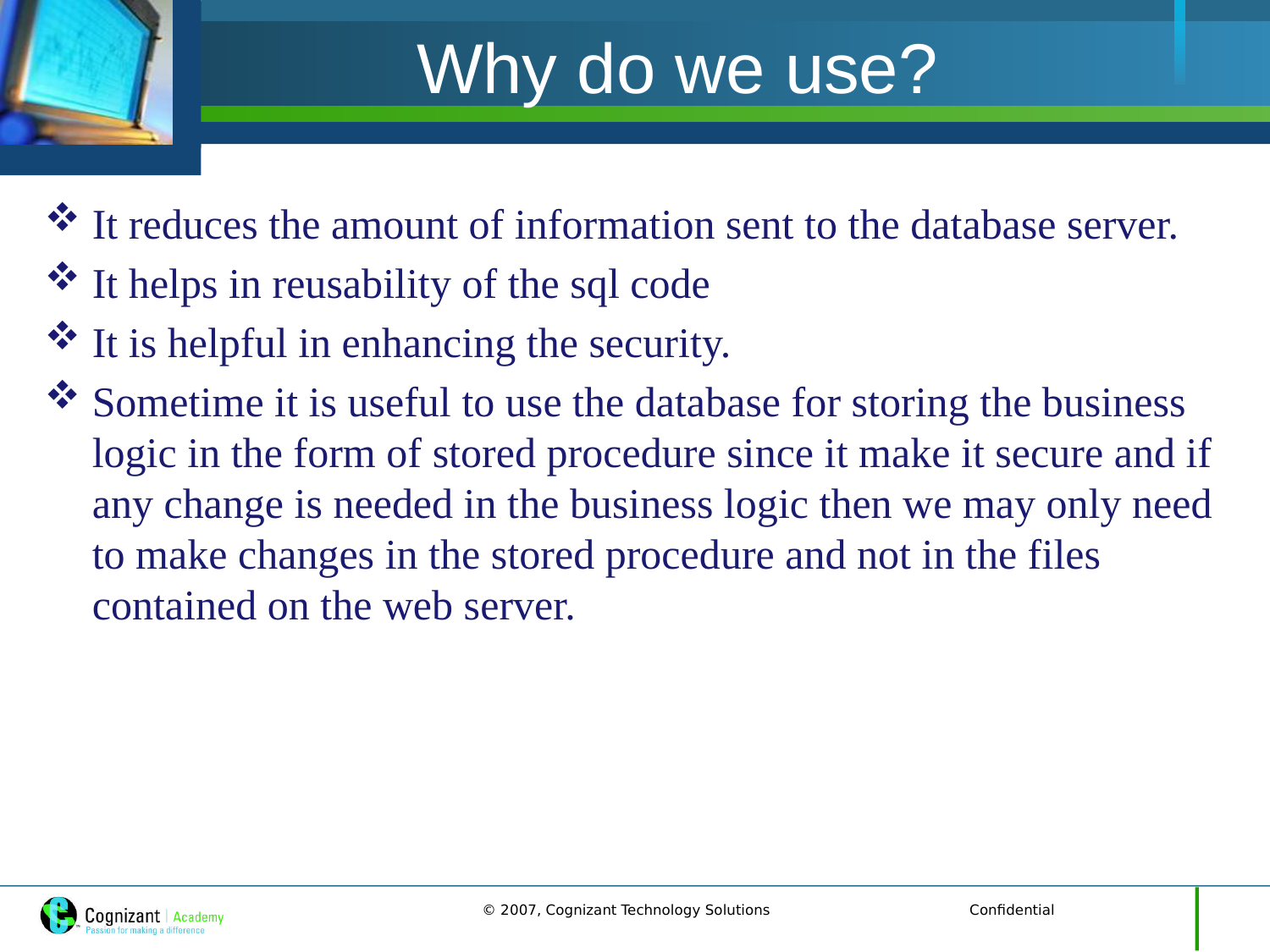

# Why do we use?
It reduces the amount of information sent to the database server.
It helps in reusability of the sql code
It is helpful in enhancing the security.
Sometime it is useful to use the database for storing the business logic in the form of stored procedure since it make it secure and if any change is needed in the business logic then we may only need to make changes in the stored procedure and not in the files contained on the web server.